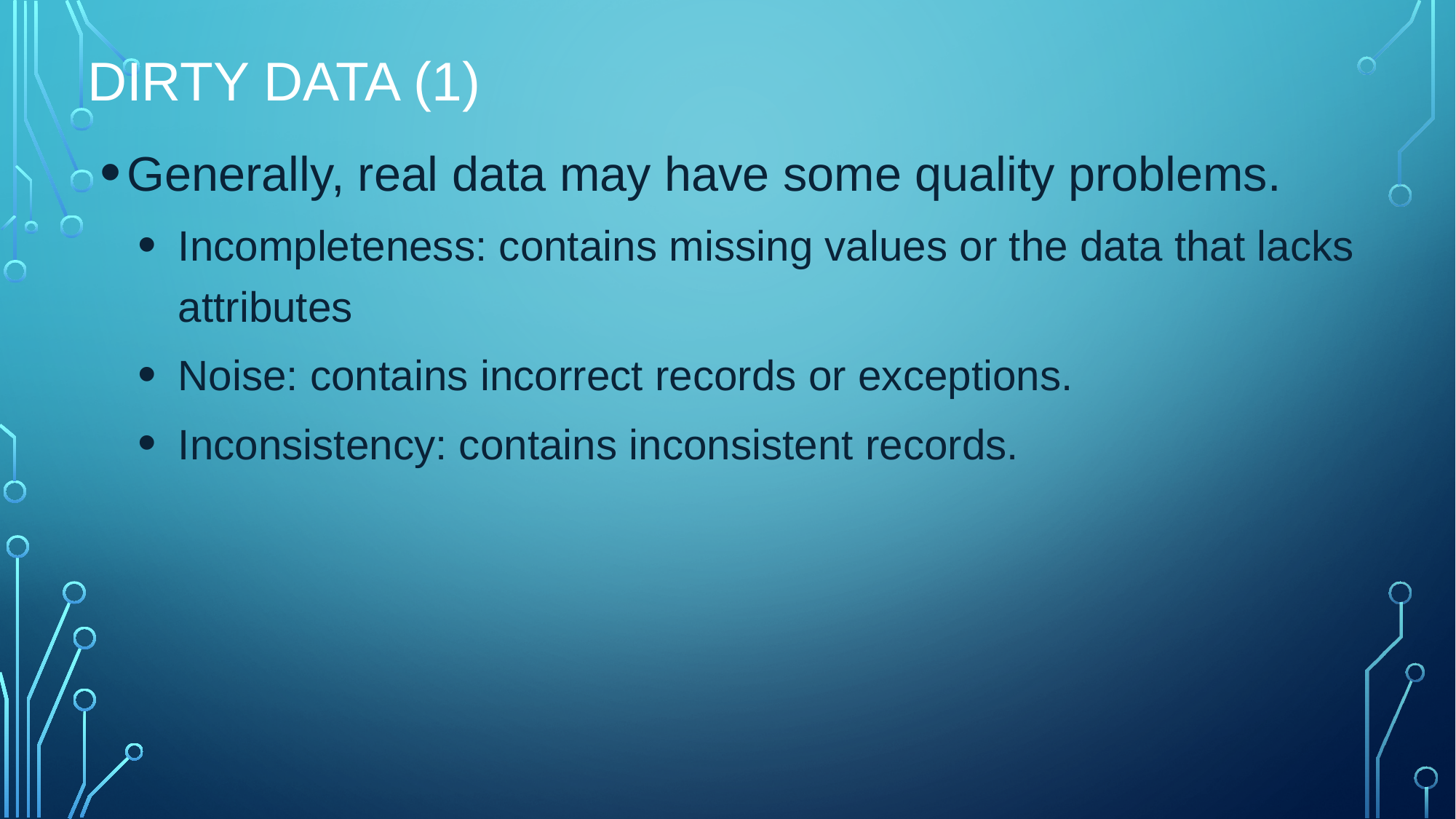

# Dirty Data (1)
Generally, real data may have some quality problems.
Incompleteness: contains missing values or the data that lacks attributes
Noise: contains incorrect records or exceptions.
Inconsistency: contains inconsistent records.